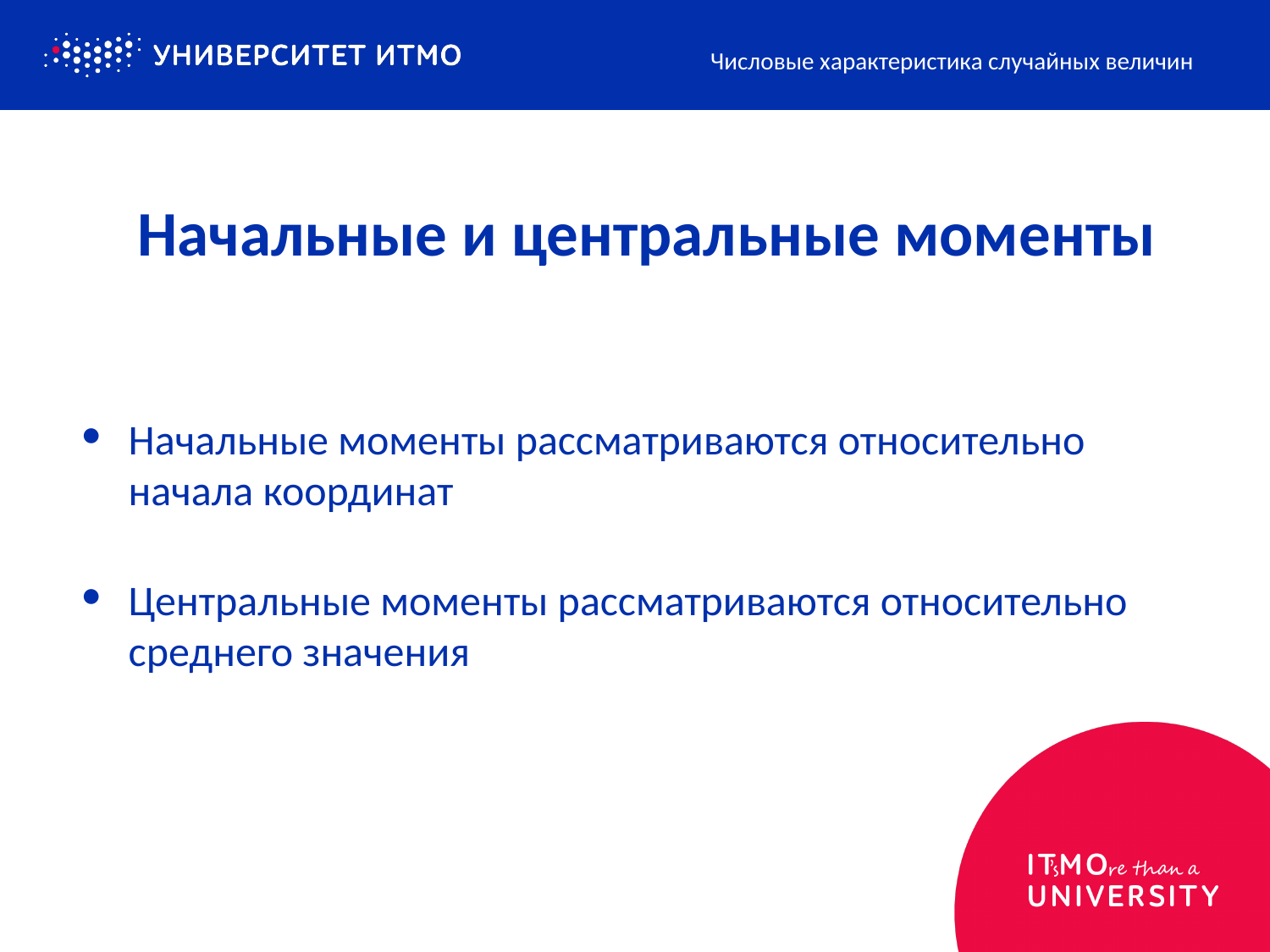

Числовые характеристика случайных величин
# Начальные и центральные моменты
Начальные моменты рассматриваются относительно начала координат

Центральные моменты рассматриваются относительно среднего значения